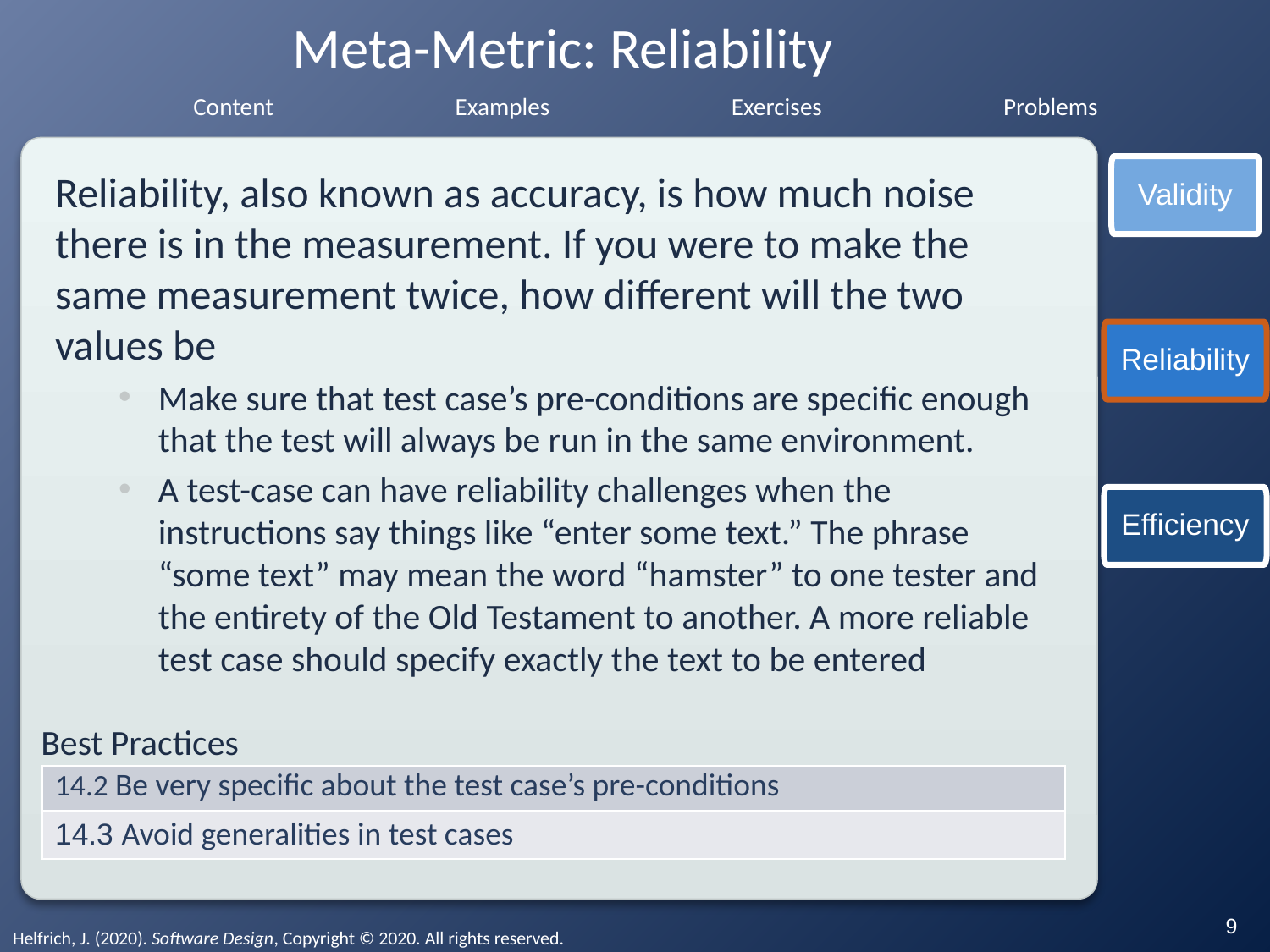

# Meta-Metric: Reliability
Validity
Reliability, also known as accuracy, is how much noise there is in the measurement. If you were to make the same measurement twice, how different will the two values be
Make sure that test case’s pre-conditions are specific enough that the test will always be run in the same environment.
A test-case can have reliability challenges when the instructions say things like “enter some text.” The phrase “some text” may mean the word “hamster” to one tester and the entirety of the Old Testament to another. A more reliable test case should specify exactly the text to be entered
Reliability
Efficiency
Best Practices
| 14.2 Be very specific about the test case’s pre-conditions |
| --- |
| 14.3 Avoid generalities in test cases |

9